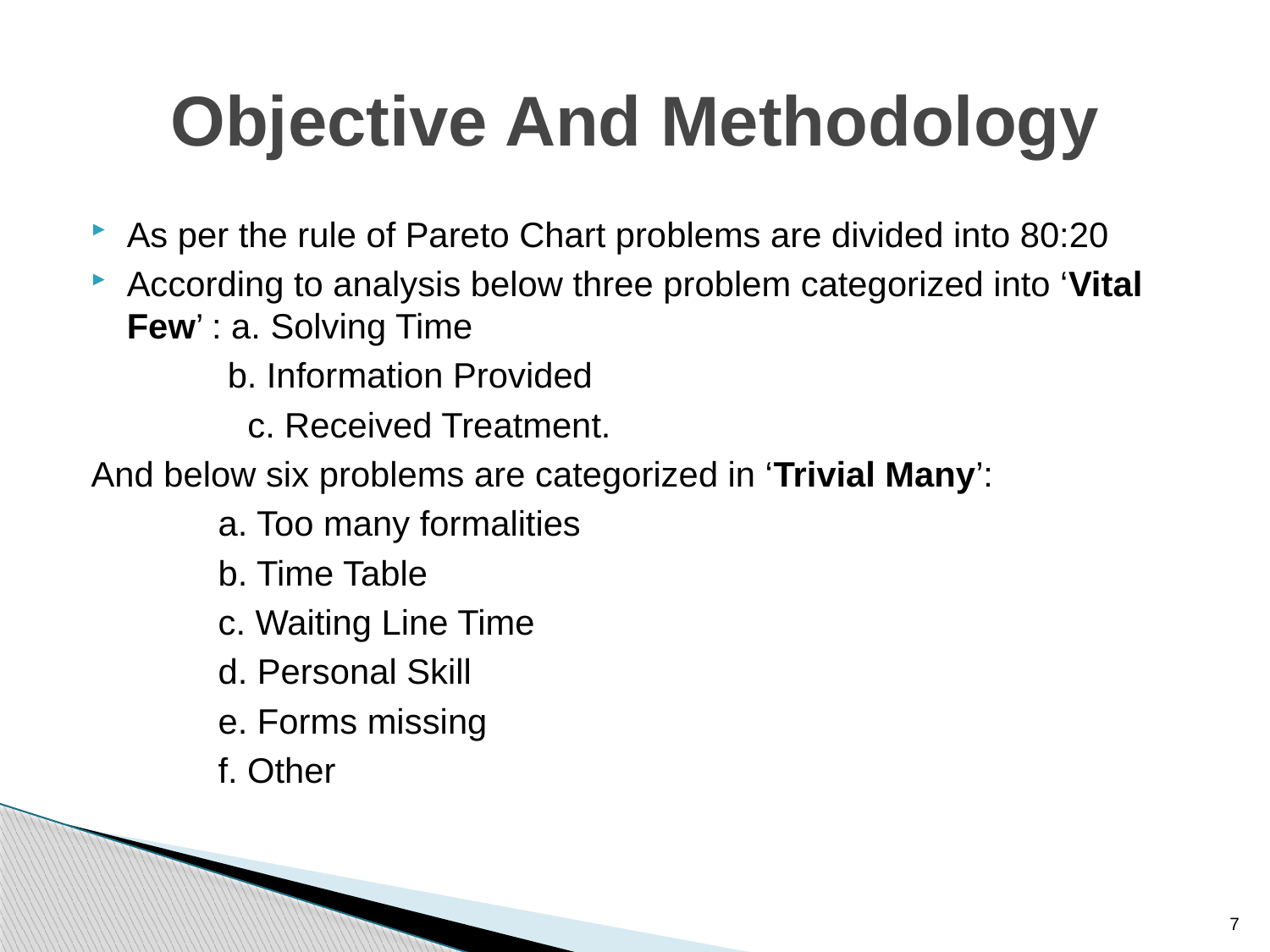

# Objective And Methodology
As per the rule of Pareto Chart problems are divided into 80:20
According to analysis below three problem categorized into ‘Vital Few’ : a. Solving Time
              b. Information Provided
	   c. Received Treatment.
And below six problems are categorized in ‘Trivial Many’:
	a. Too many formalities
	b. Time Table
	c. Waiting Line Time
	d. Personal Skill
	e. Forms missing
	f. Other
7